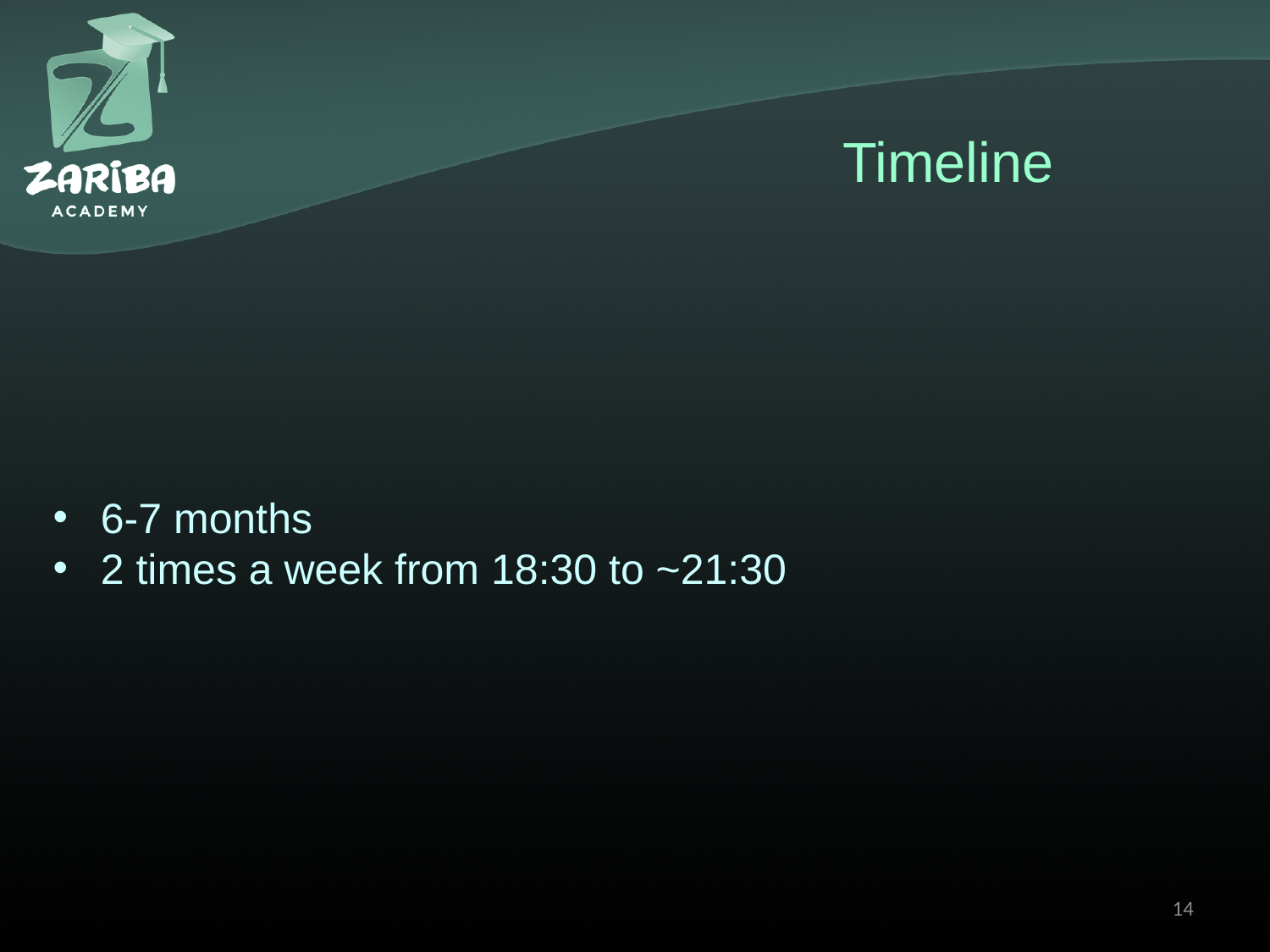

# Timeline
6-7 months
2 times a week from 18:30 to ~21:30

14